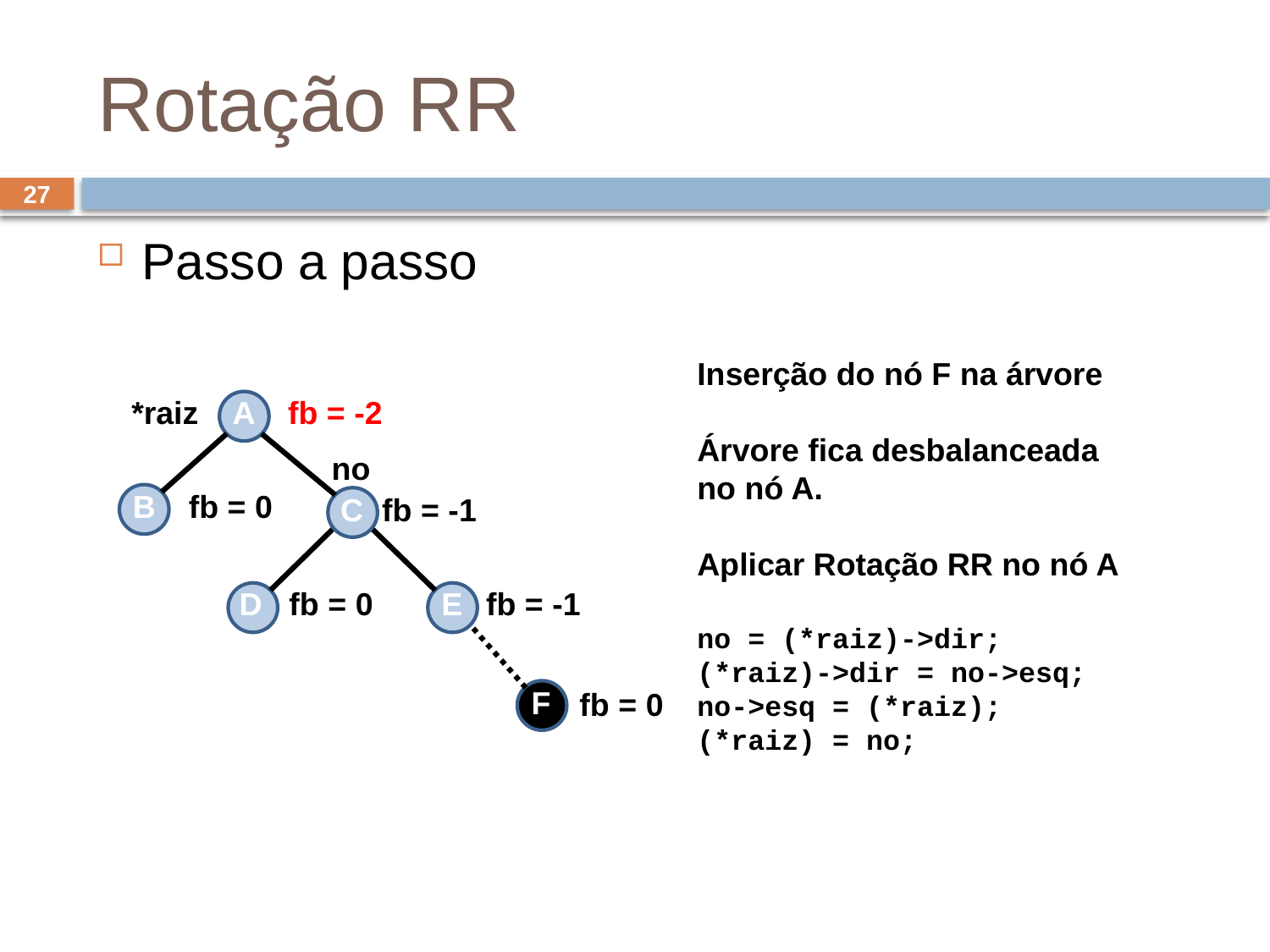

# Rotação RR
27
Passo a passo
Inserção do nó F na árvore

Árvore fica desbalanceada no nó A.

Aplicar Rotação RR no nó A

no = (*raiz)->dir;
(*raiz)->dir = no->esq;
no->esq = (*raiz);
(*raiz) = no;
*raiz
A
fb = -2

no
B
fb = 0
C
fb = -1

D
fb = 0
E
fb = -1

F
fb = 0